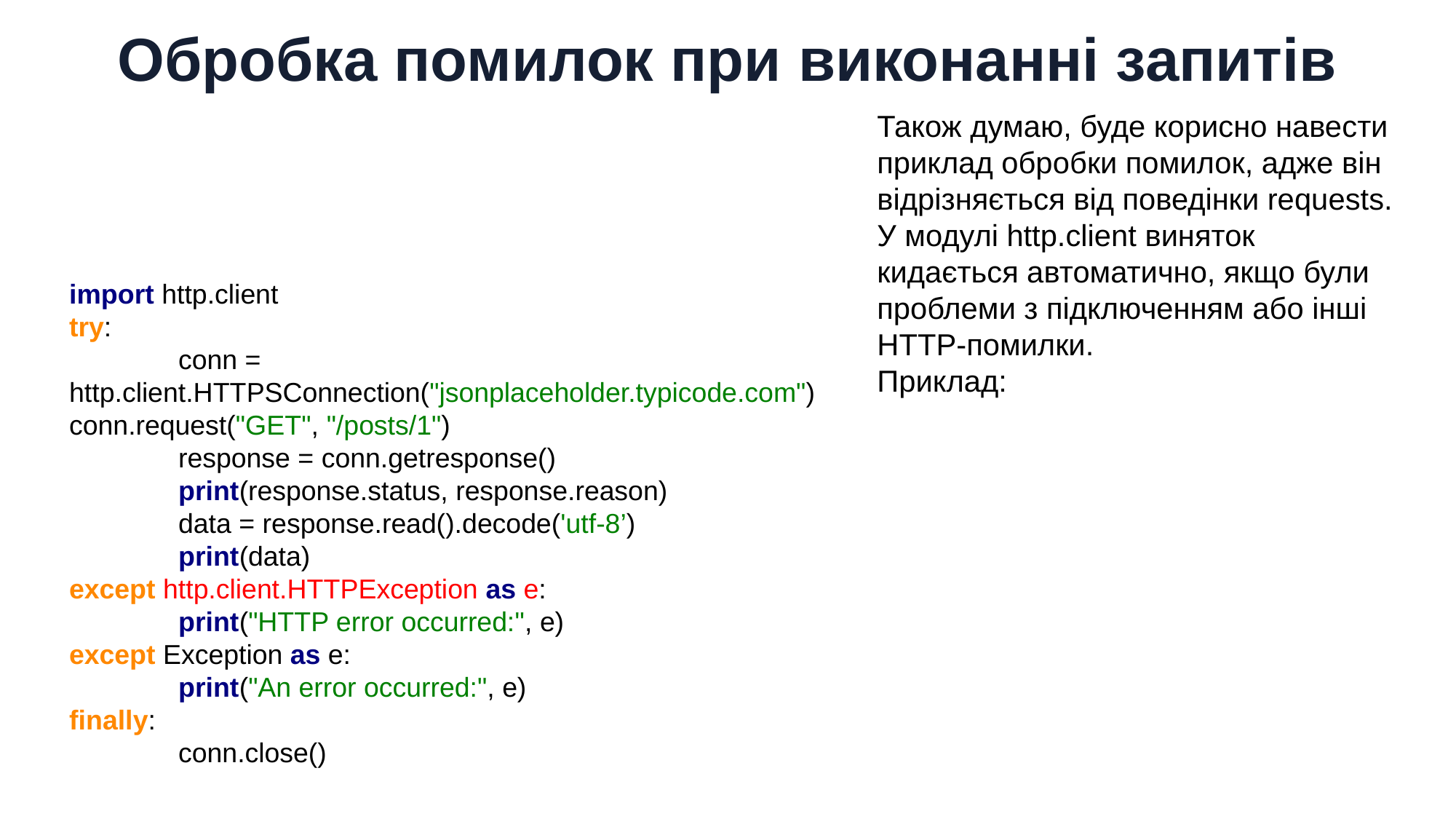

Обробка помилок при виконанні запитів
Також думаю, буде корисно навести приклад обробки помилок, адже він відрізняється від поведінки requests. У модулі http.client виняток кидається автоматично, якщо були проблеми з підключенням або інші HTTP-помилки.
Приклад:
import http.client
try:
	conn = http.client.HTTPSConnection("jsonplaceholder.typicode.com") 	conn.request("GET", "/posts/1")
	response = conn.getresponse()
	print(response.status, response.reason)
	data = response.read().decode('utf-8’)
	print(data)
except http.client.HTTPException as e:
	print("HTTP error occurred:", e)
except Exception as e:
	print("An error occurred:", e)
finally:
	conn.close()